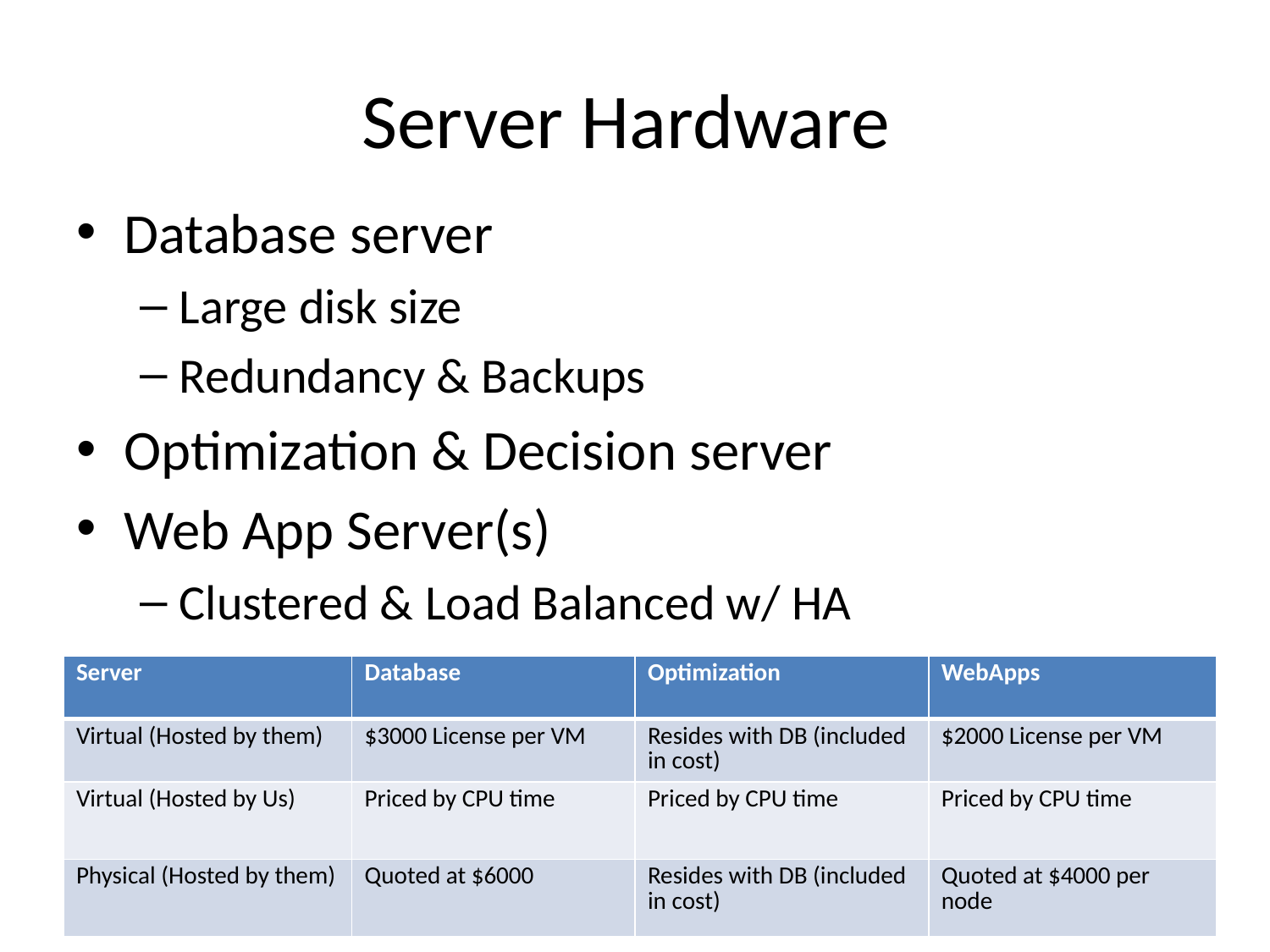

# Server Hardware
Database server
Large disk size
Redundancy & Backups
Optimization & Decision server
Web App Server(s)
Clustered & Load Balanced w/ HA
| Server | Database | Optimization | WebApps |
| --- | --- | --- | --- |
| Virtual (Hosted by them) | $3000 License per VM | Resides with DB (included in cost) | $2000 License per VM |
| Virtual (Hosted by Us) | Priced by CPU time | Priced by CPU time | Priced by CPU time |
| Physical (Hosted by them) | Quoted at $6000 | Resides with DB (included in cost) | Quoted at $4000 per node |